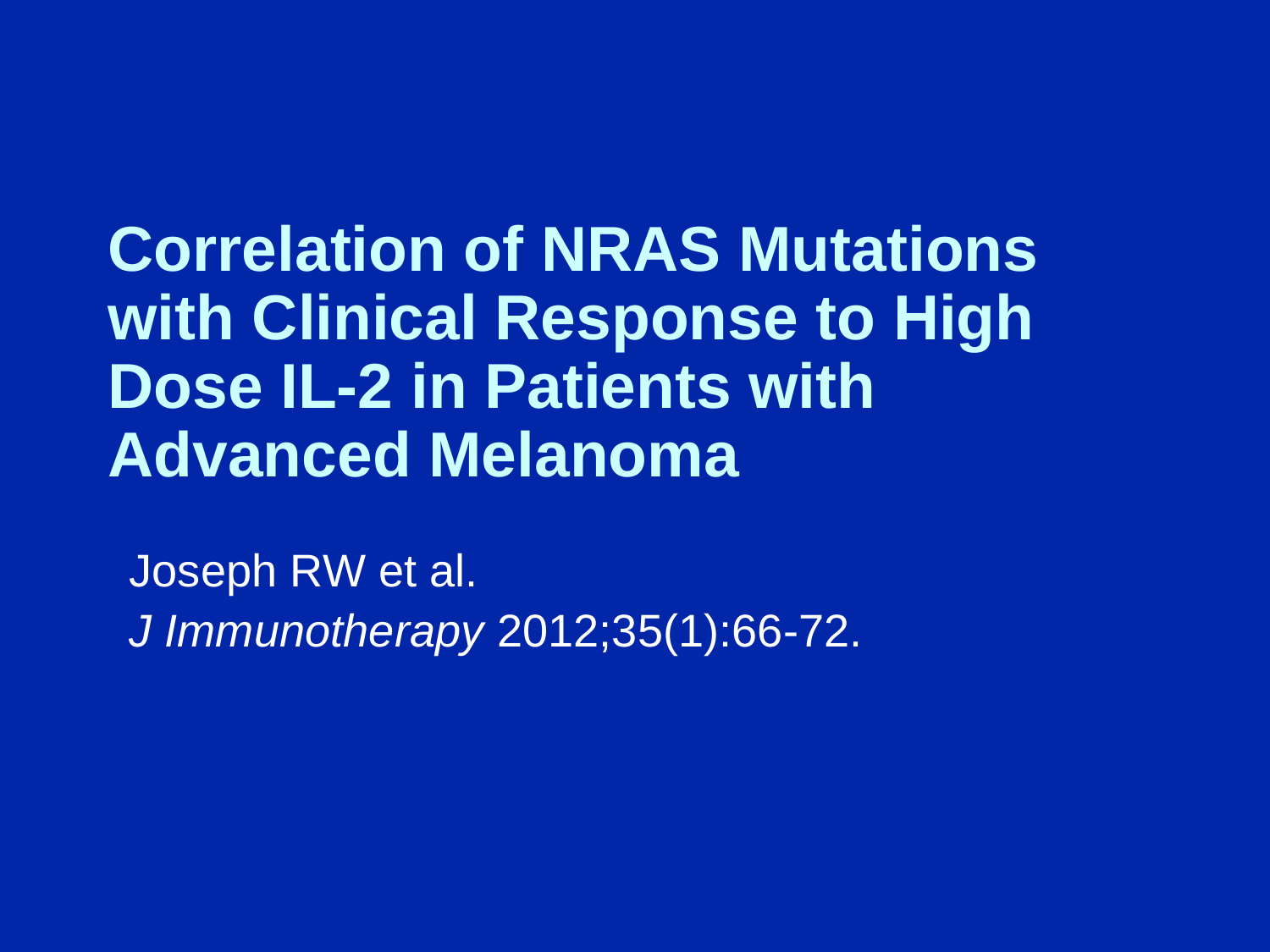

# Correlation of NRAS Mutations with Clinical Response to High Dose IL-2 in Patients with Advanced Melanoma
Joseph RW et al.
J Immunotherapy 2012;35(1):66-72.